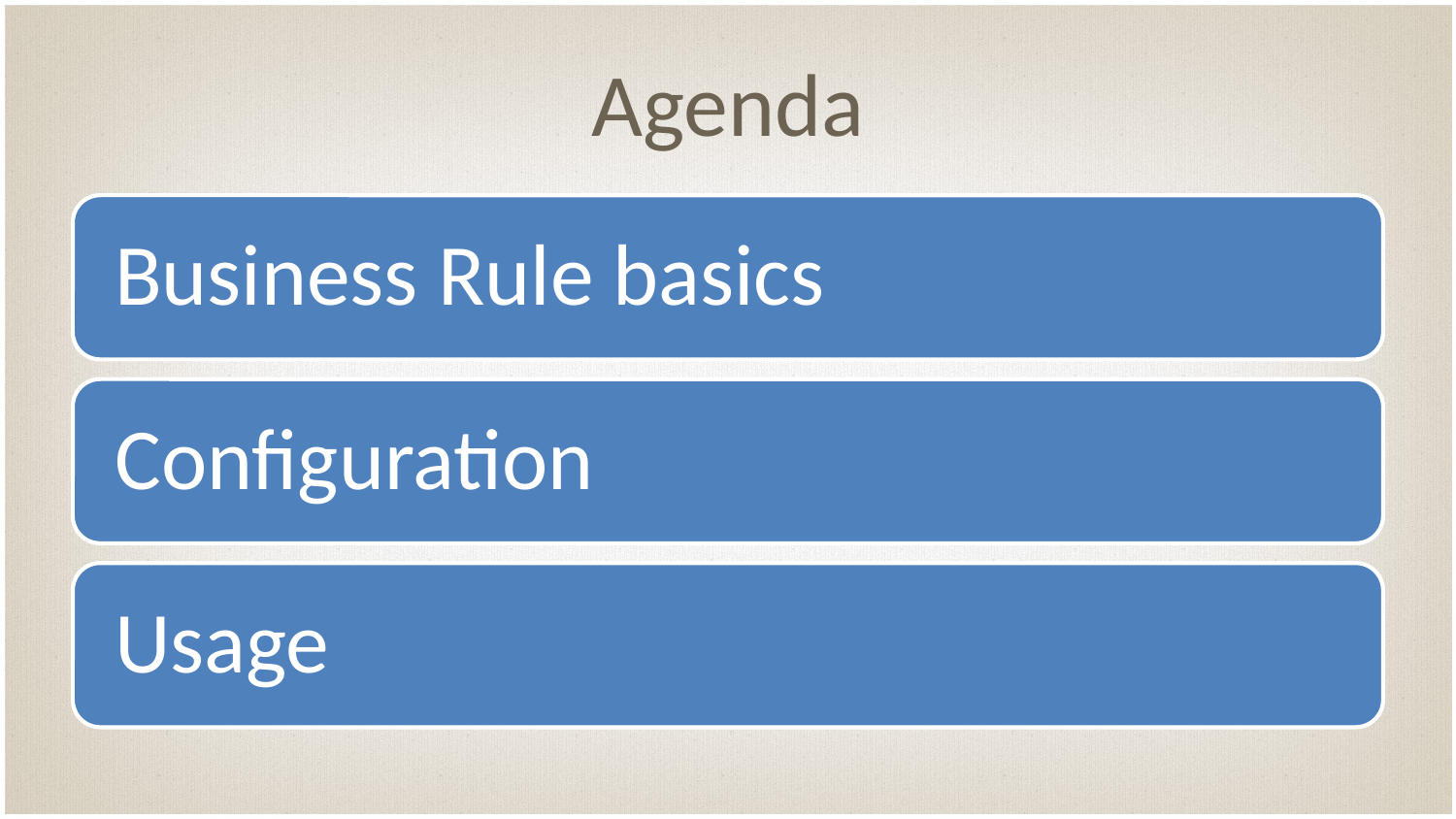

# Agenda
Business Rule basics
Configuration
Usage